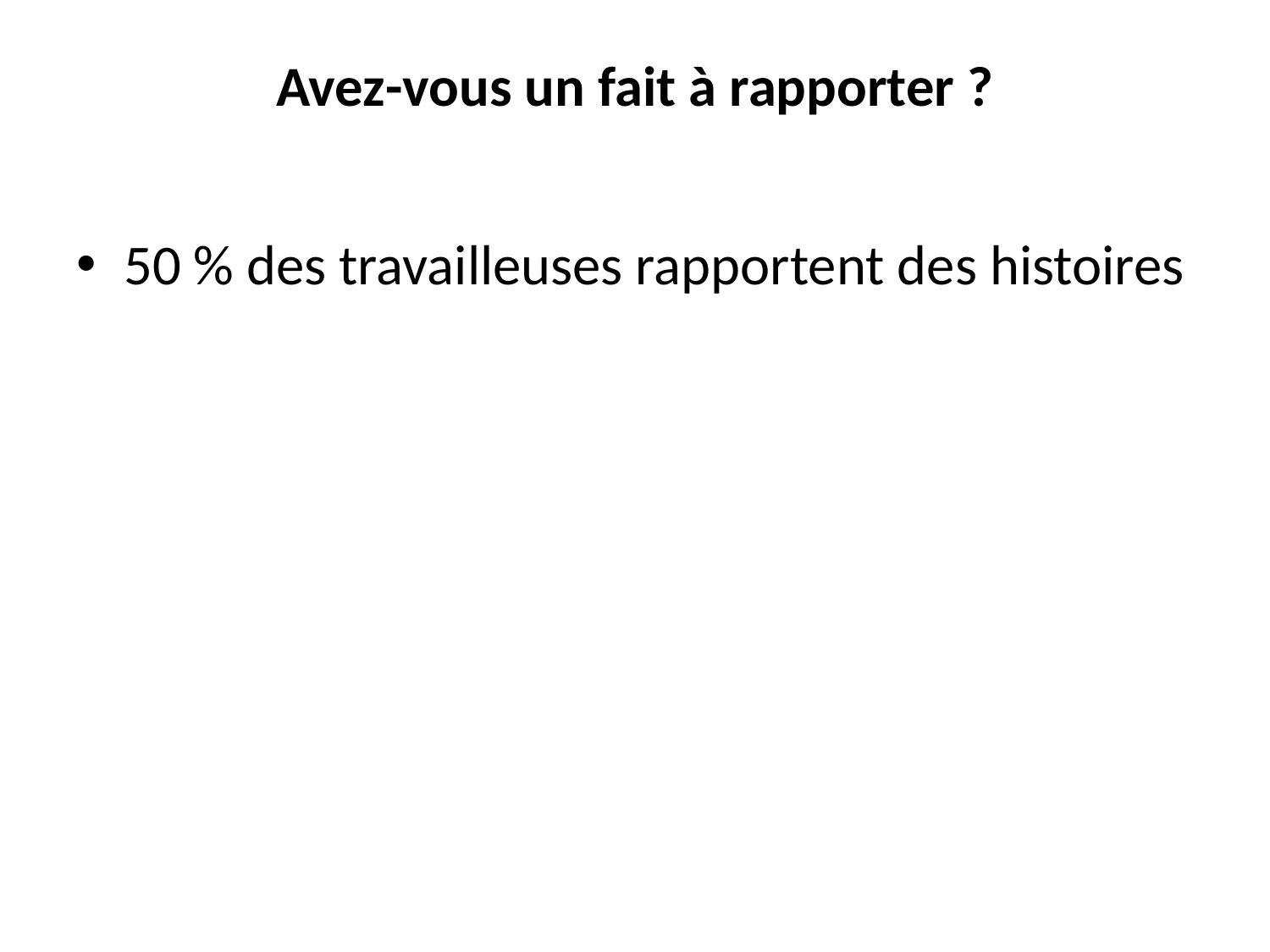

# Avez-vous un fait à rapporter ?
50 % des travailleuses rapportent des histoires